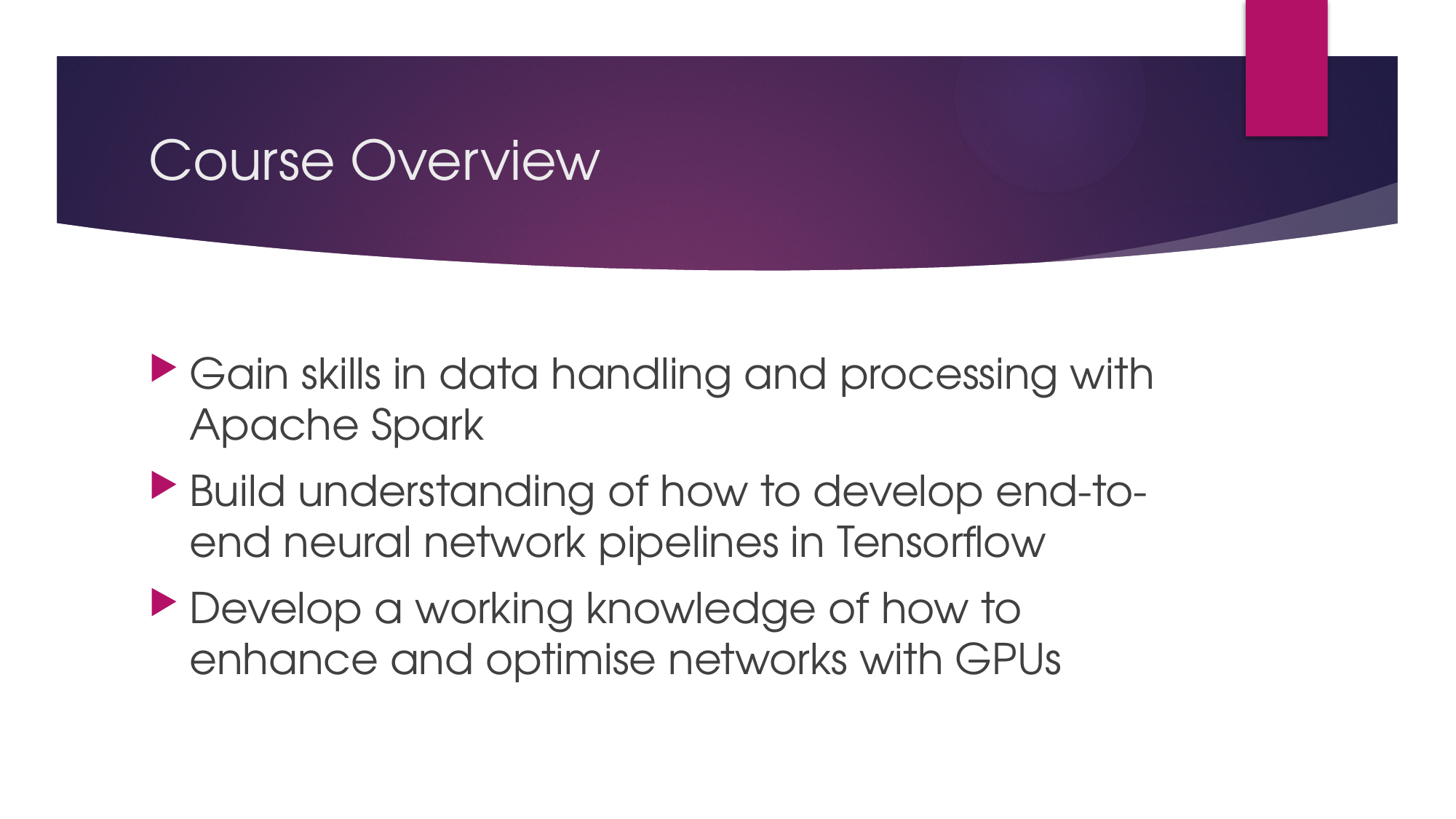

# Course Overview
Gain skills in data handling and processing with Apache Spark
Build understanding of how to develop end-to-end neural network pipelines in Tensorflow
Develop a working knowledge of how to enhance and optimise networks with GPUs